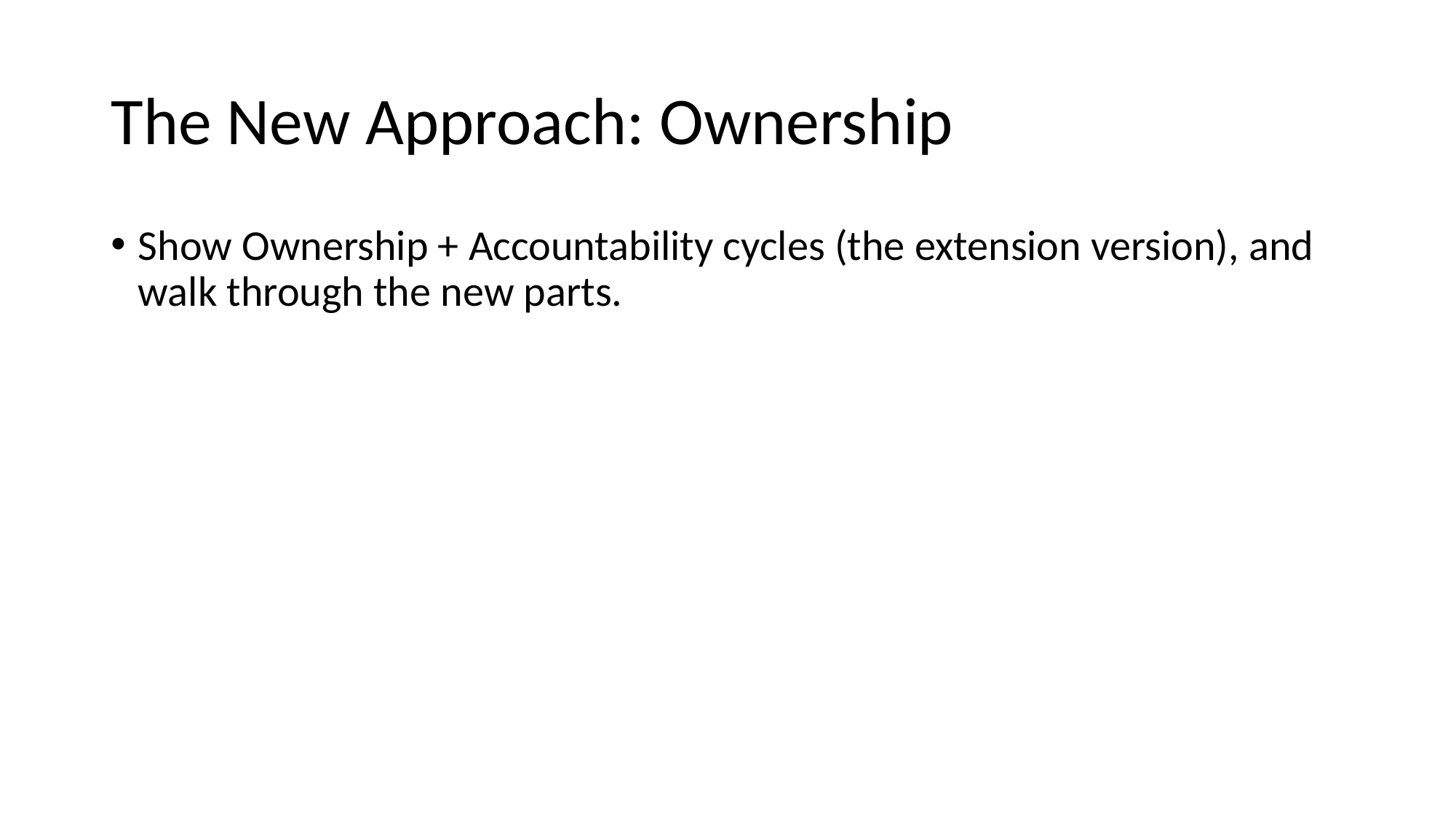

# The New Approach: Ownership
Show Ownership + Accountability cycles (the extension version), and walk through the new parts.